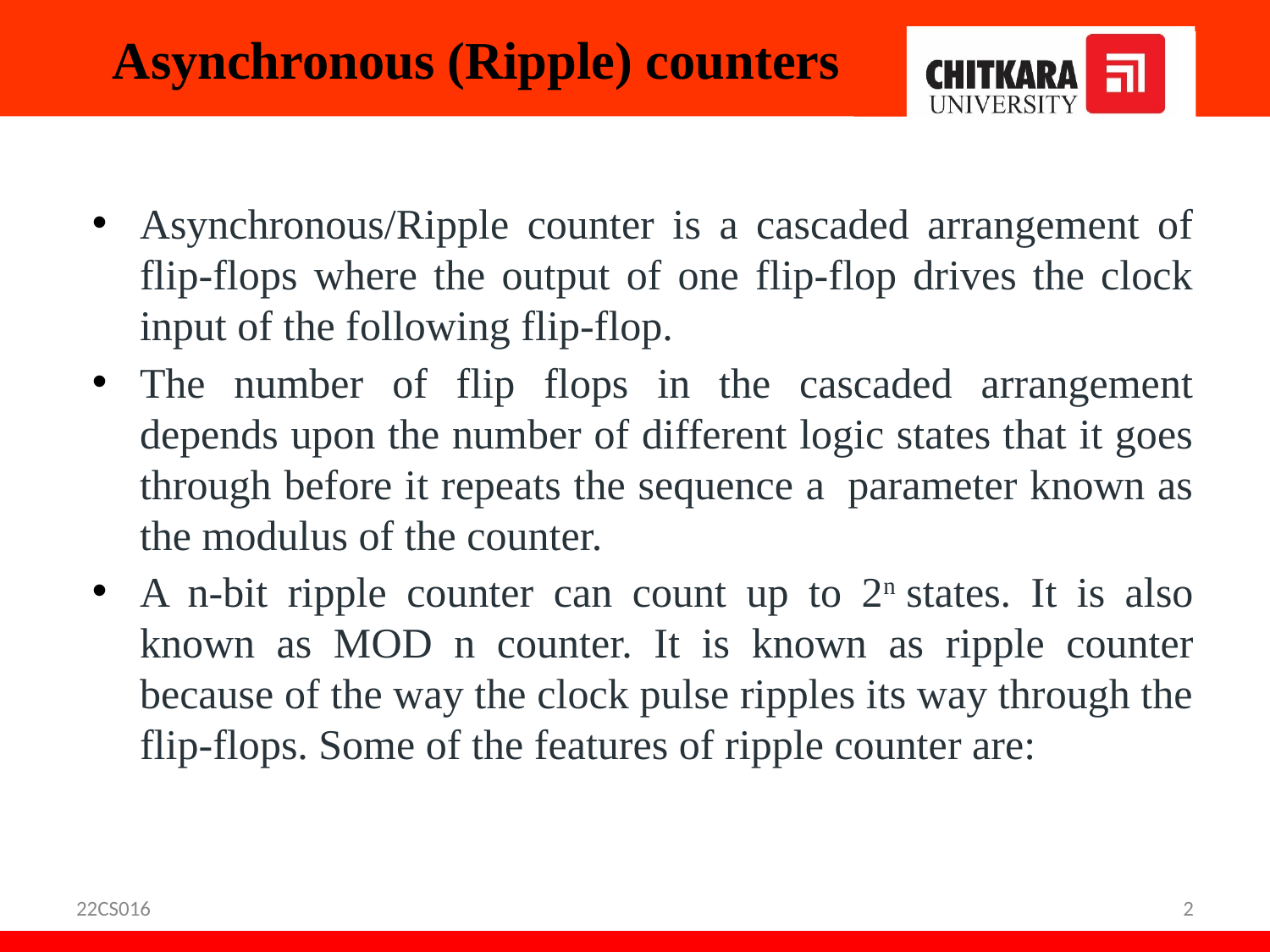

# Asynchronous (Ripple) counters
Asynchronous/Ripple counter is a cascaded arrangement of flip-flops where the output of one flip-flop drives the clock input of the following flip-flop.
The number of flip flops in the cascaded arrangement depends upon the number of different logic states that it goes through before it repeats the sequence a  parameter known as the modulus of the counter.
A n-bit ripple counter can count up to 2n states. It is also known as MOD n counter. It is known as ripple counter because of the way the clock pulse ripples its way through the flip-flops. Some of the features of ripple counter are:
22CS016
2